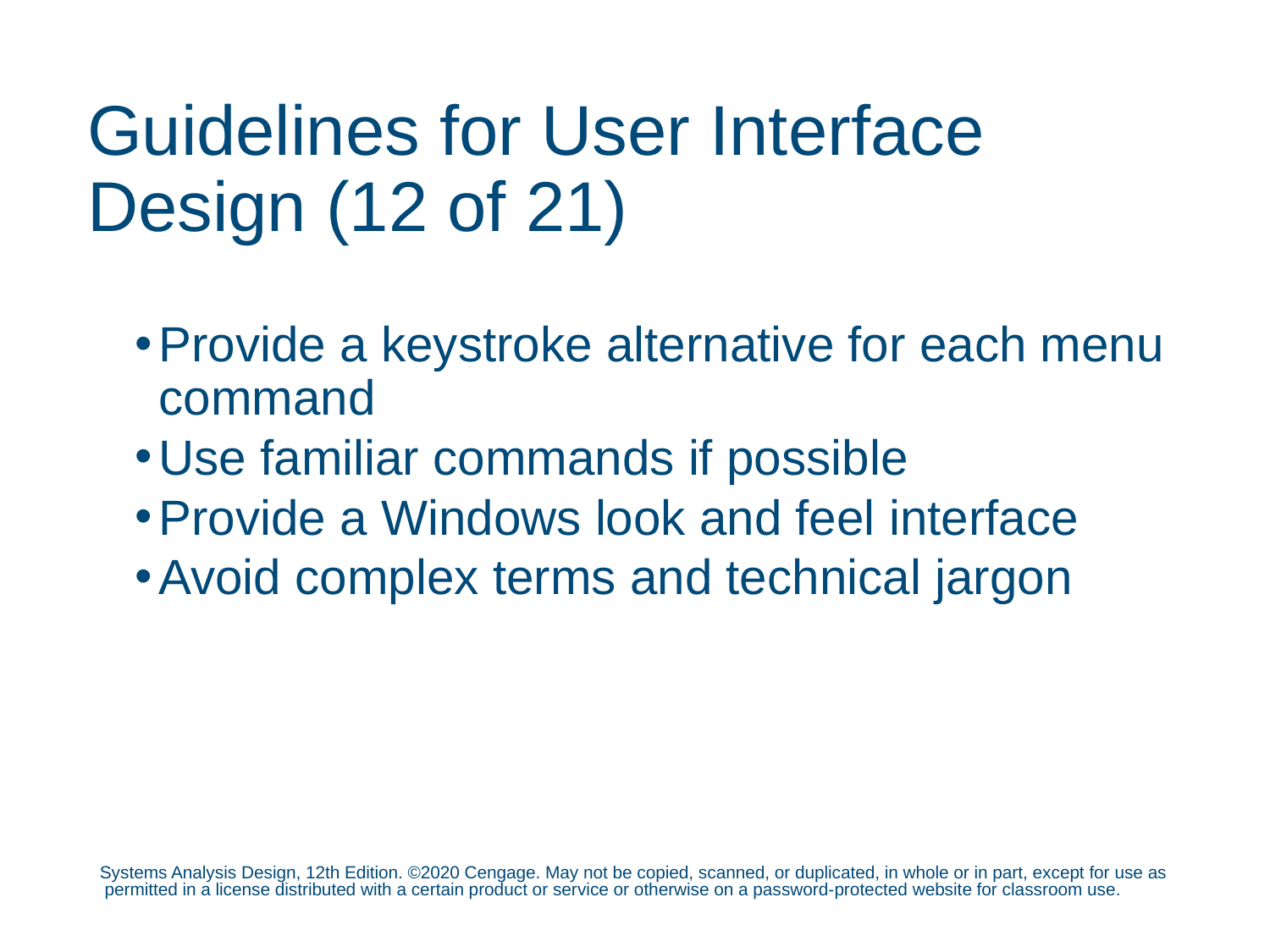

# Guidelines for User Interface Design (12 of 21)

Provide a keystroke alternative for each menu command
Use familiar commands if possible
Provide a Windows look and feel interface
Avoid complex terms and technical jargon

Systems Analysis Design, 12th Edition. ©2020 Cengage. May not be copied, scanned, or duplicated, in whole or in part, except for use as permitted in a license distributed with a certain product or service or otherwise on a password-protected website for classroom use.